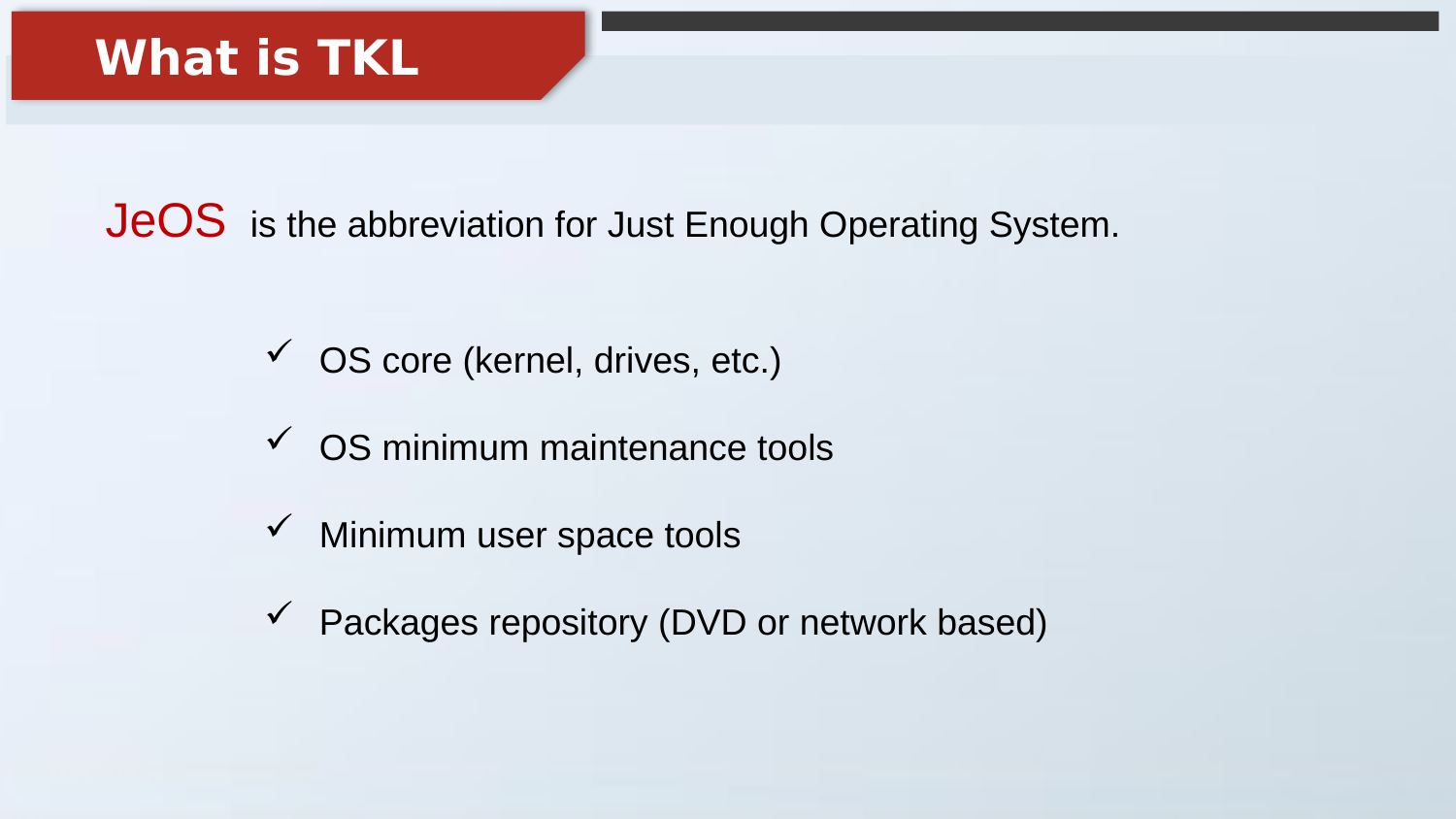

What is TKL

JeOS  is the abbreviation for Just Enough Operating System.
  OS core (kernel, drives, etc.)

  OS minimum maintenance tools

  Minimum user space tools

  Packages repository (DVD or network based)